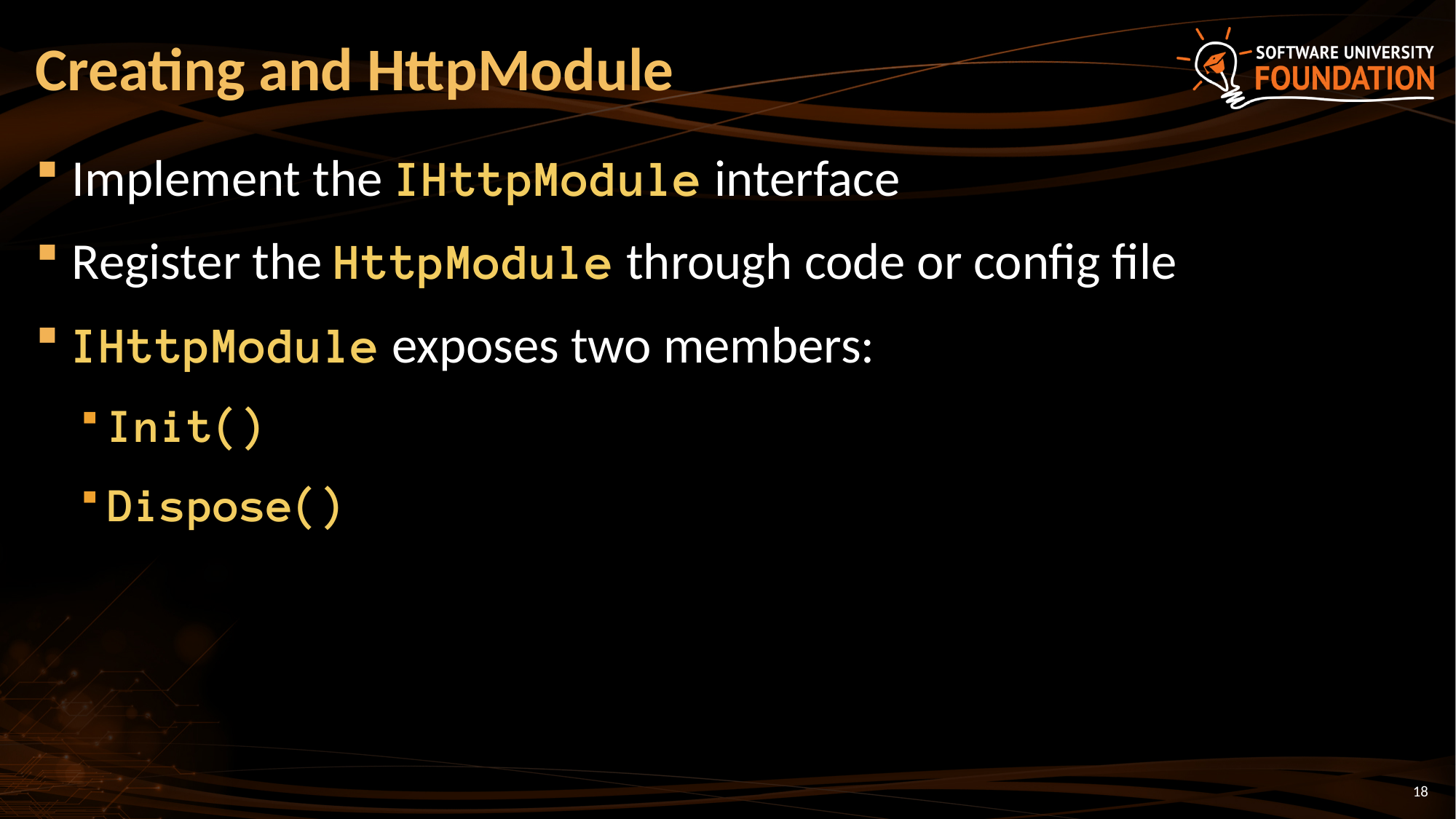

# Creating and HttpModule
Implement the IHttpModule interface
Register the HttpModule through code or config file
IHttpModule exposes two members:
Init()
Dispose()
18